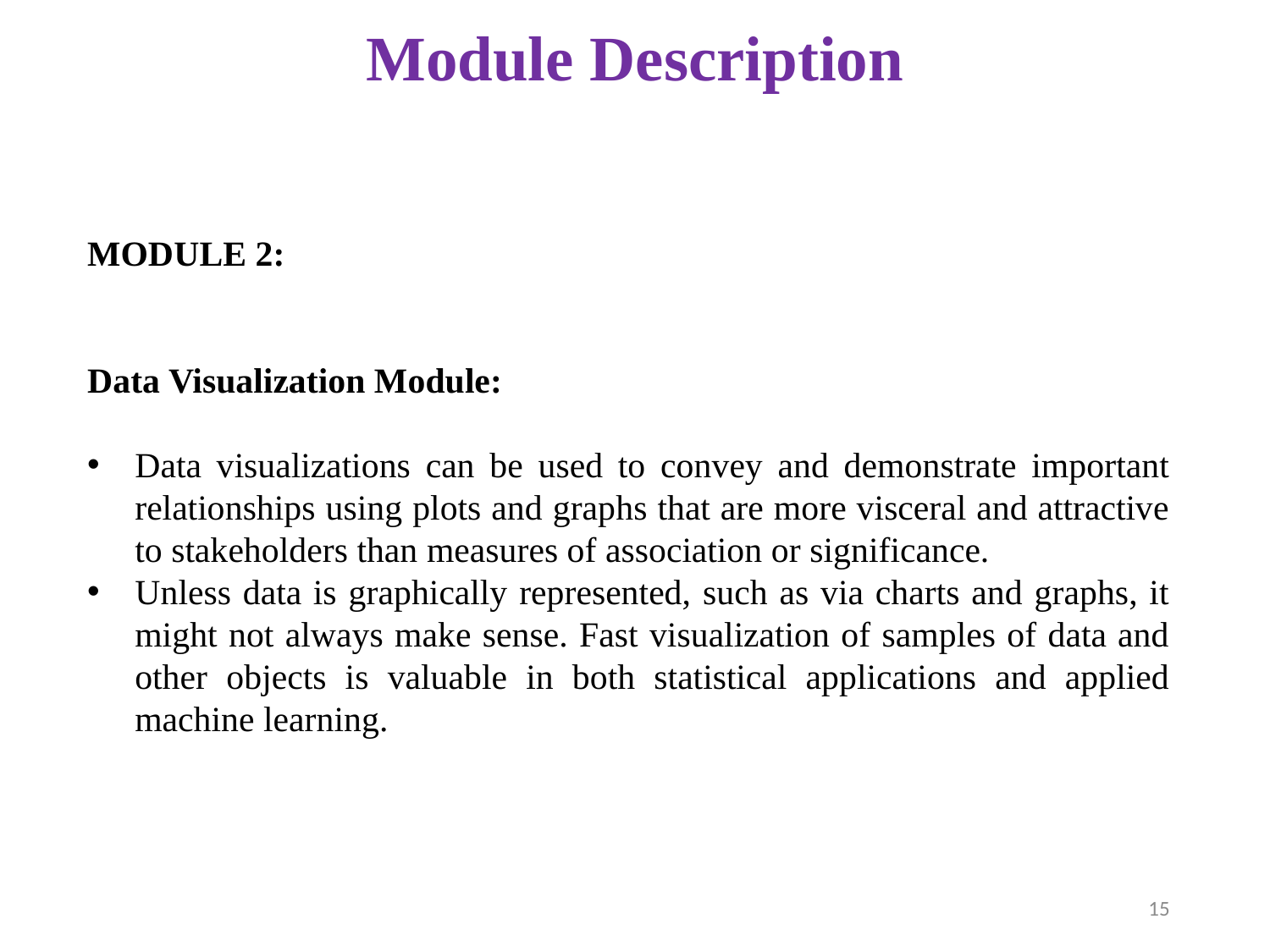

# Module Description
MODULE 2:

Data Visualization Module:

Data visualizations can be used to convey and demonstrate important relationships using plots and graphs that are more visceral and attractive to stakeholders than measures of association or significance.
Unless data is graphically represented, such as via charts and graphs, it might not always make sense. Fast visualization of samples of data and other objects is valuable in both statistical applications and applied machine learning.
15